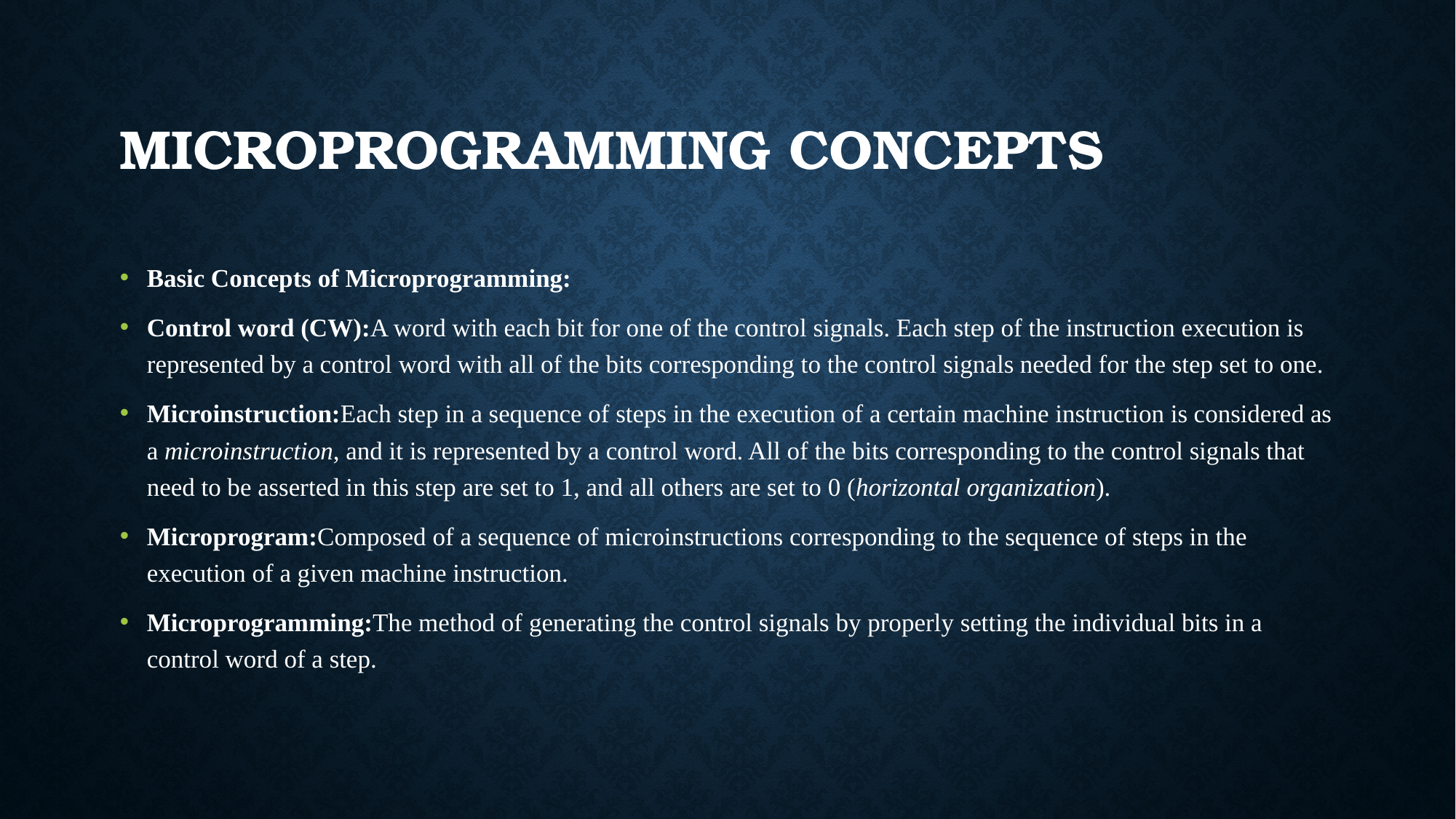

# Microprogramming concepts
Basic Concepts of Microprogramming:
Control word (CW):A word with each bit for one of the control signals. Each step of the instruction execution is represented by a control word with all of the bits corresponding to the control signals needed for the step set to one.
Microinstruction:Each step in a sequence of steps in the execution of a certain machine instruction is considered as a microinstruction, and it is represented by a control word. All of the bits corresponding to the control signals that need to be asserted in this step are set to 1, and all others are set to 0 (horizontal organization).
Microprogram:Composed of a sequence of microinstructions corresponding to the sequence of steps in the execution of a given machine instruction.
Microprogramming:The method of generating the control signals by properly setting the individual bits in a control word of a step.